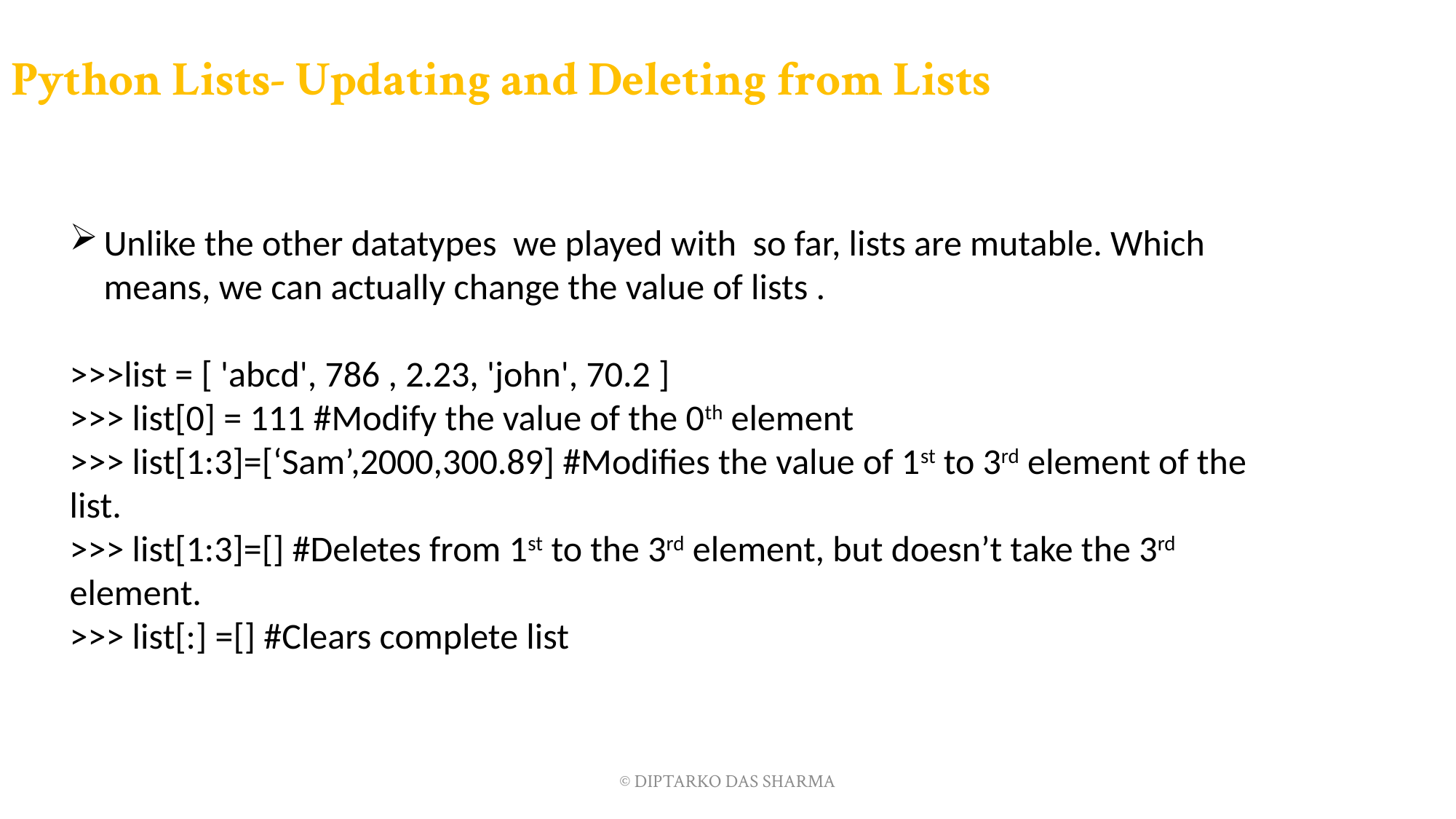

# Python Lists- Updating and Deleting from Lists
Unlike the other datatypes  we played with  so far, lists are mutable. Which means, we can actually change the value of lists .

>>>list = [ 'abcd', 786 , 2.23, 'john', 70.2 ]
>>> list[0] = 111 #Modify the value of the 0th element
>>> list[1:3]=[‘Sam’,2000,300.89] #Modifies the value of 1st to 3rd element of the list.
>>> list[1:3]=[] #Deletes from 1st to the 3rd element, but doesn’t take the 3rd element.
>>> list[:] =[] #Clears complete list

© DIPTARKO DAS SHARMA